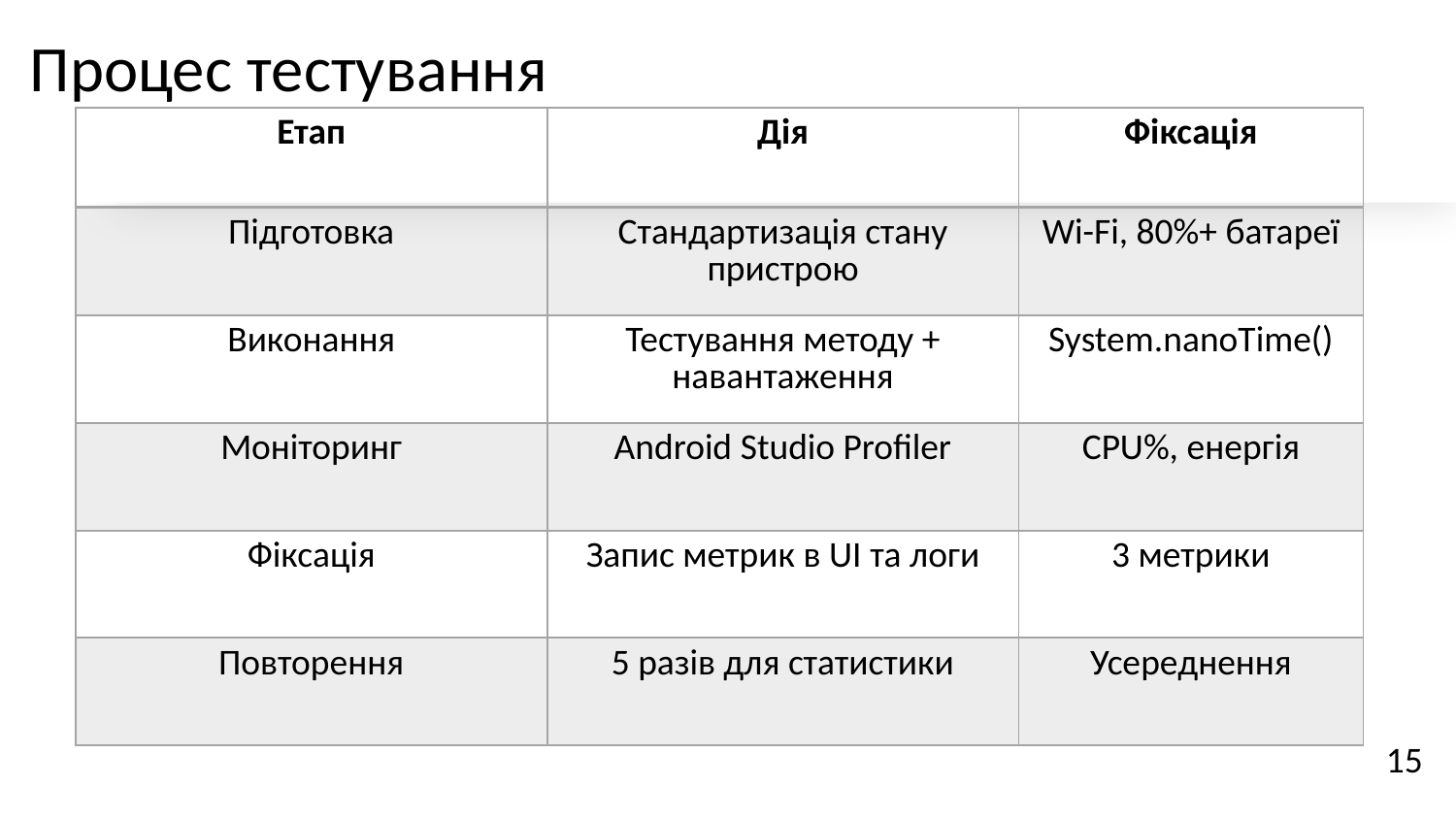

# Процес тестування
| Етап | Дія | Фіксація |
| --- | --- | --- |
| Підготовка | Стандартизація стану пристрою | Wi-Fi, 80%+ батареї |
| Виконання | Тестування методу + навантаження | System.nanoTime() |
| Моніторинг | Android Studio Profiler | CPU%, енергія |
| Фіксація | Запис метрик в UI та логи | 3 метрики |
| Повторення | 5 разів для статистики | Усереднення |
15